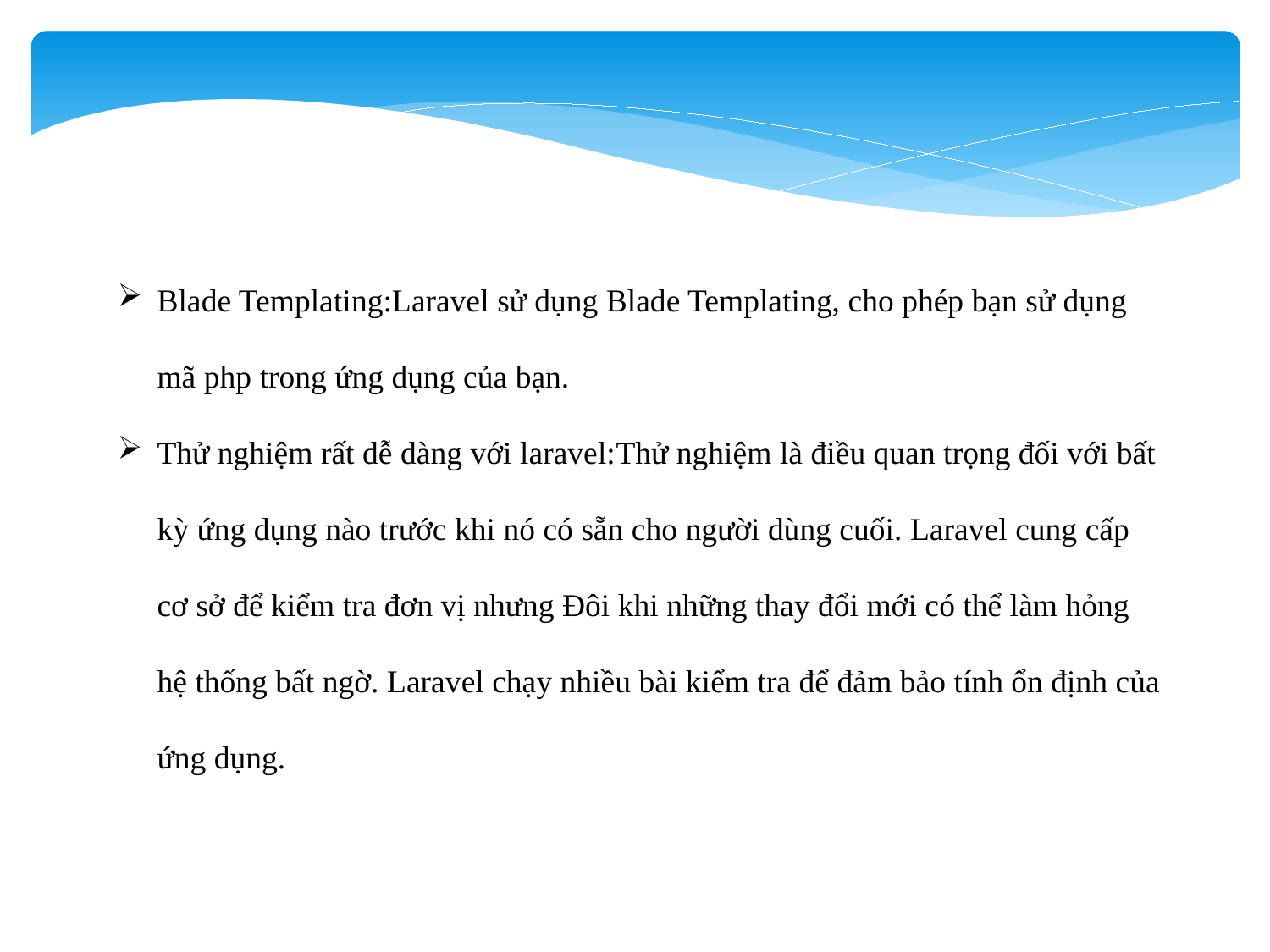

Blade Templating:Laravel sử dụng Blade Templating, cho phép bạn sử dụng mã php trong ứng dụng của bạn.
Thử nghiệm rất dễ dàng với laravel:Thử nghiệm là điều quan trọng đối với bất kỳ ứng dụng nào trước khi nó có sẵn cho người dùng cuối. Laravel cung cấp cơ sở để kiểm tra đơn vị nhưng Đôi khi những thay đổi mới có thể làm hỏng hệ thống bất ngờ. Laravel chạy nhiều bài kiểm tra để đảm bảo tính ổn định của ứng dụng.